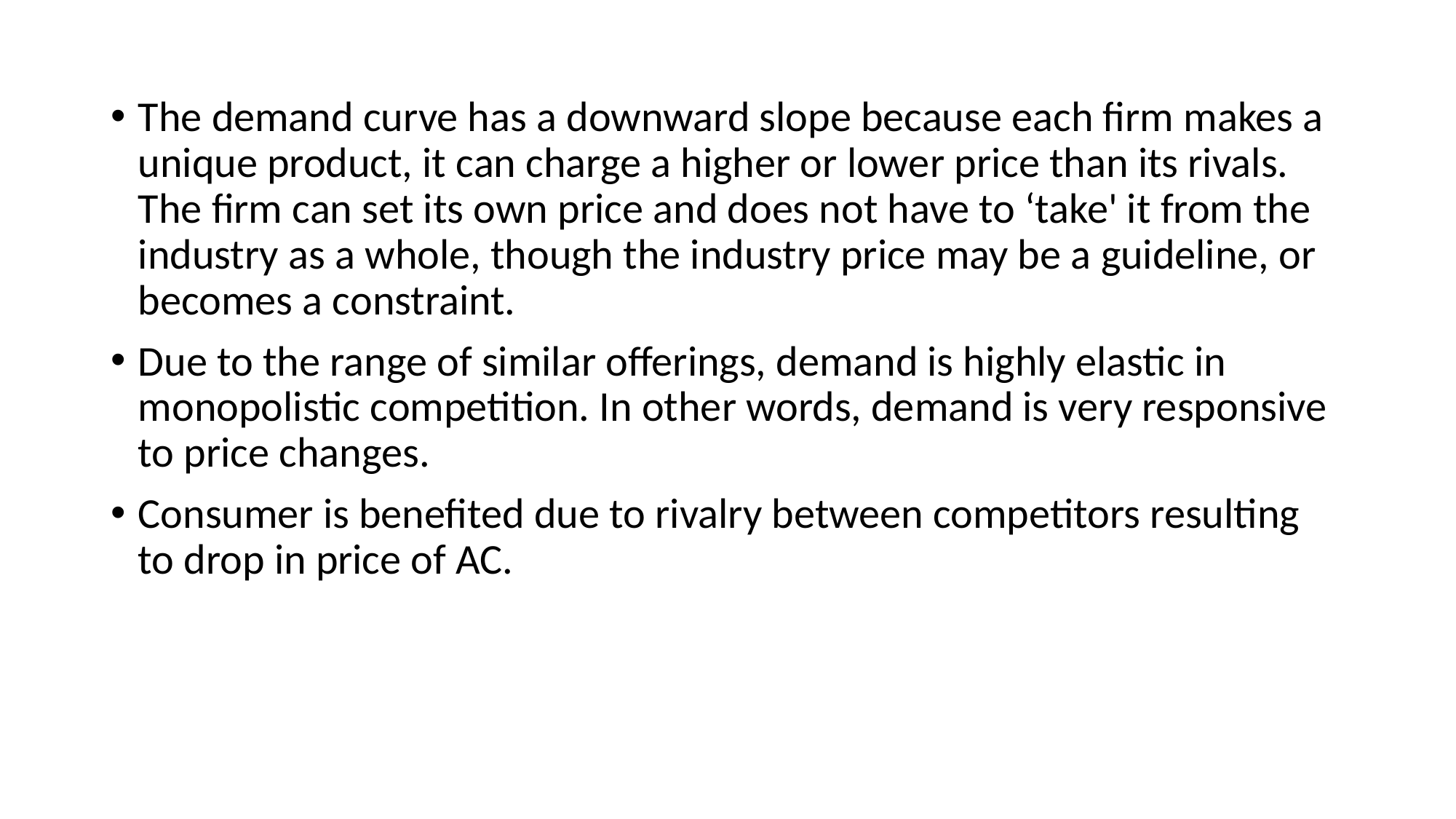

The demand curve has a downward slope because each firm makes a unique product, it can charge a higher or lower price than its rivals. The firm can set its own price and does not have to ‘take' it from the industry as a whole, though the industry price may be a guideline, or becomes a constraint.
Due to the range of similar offerings, demand is highly elastic in monopolistic competition. In other words, demand is very responsive to price changes.
Consumer is benefited due to rivalry between competitors resulting to drop in price of AC.